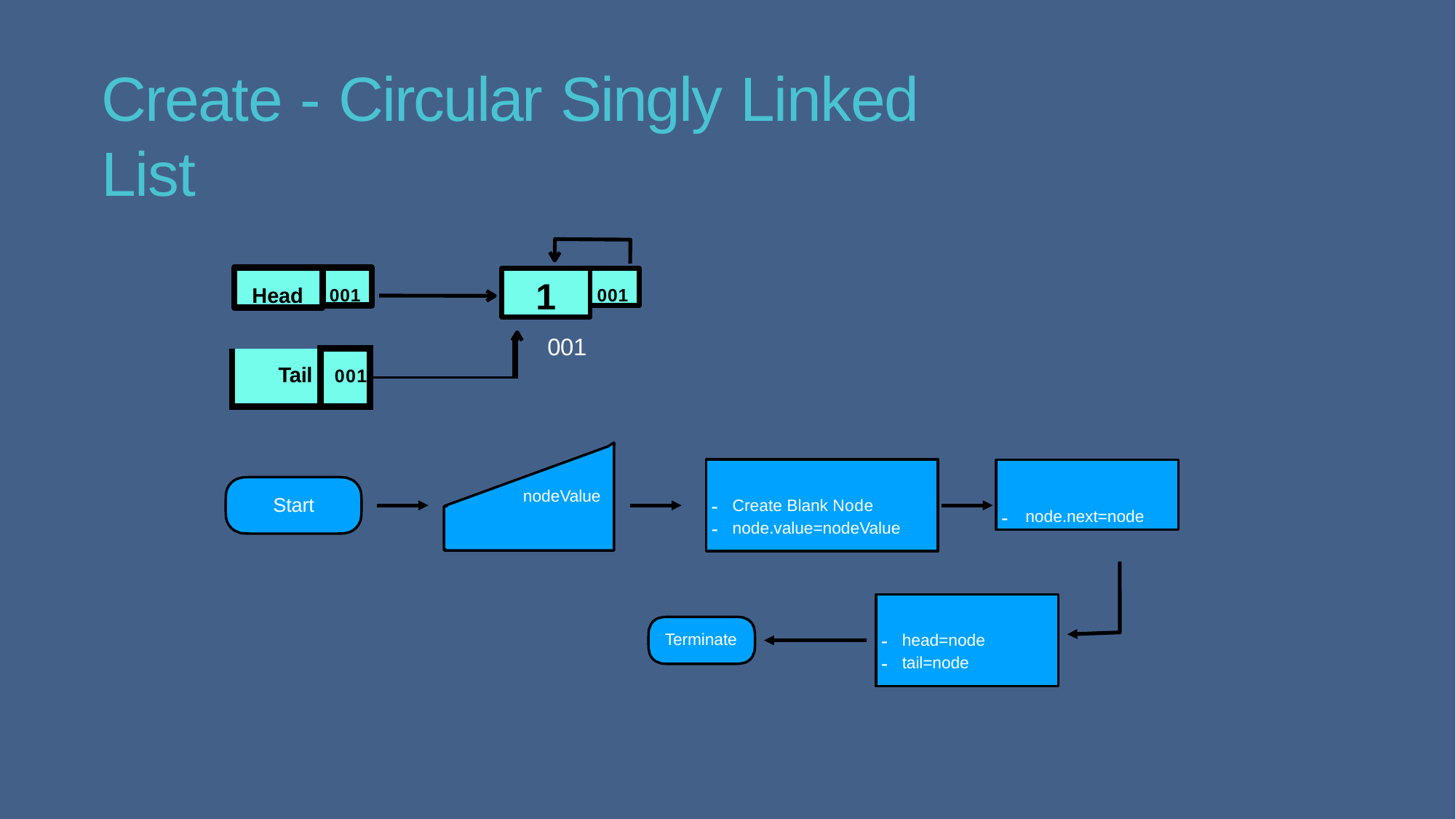

# Create - Circular Singly Linked List

Head
001
1
001

001

|  |  |  |
| --- | --- | --- |
| Tail | 001 |  |
|  |  |  |

-	node.next=node
-	Create Blank Node

nodeValue
Start
-	node.value=nodeValue

-	head=node

Terminate
-	tail=node